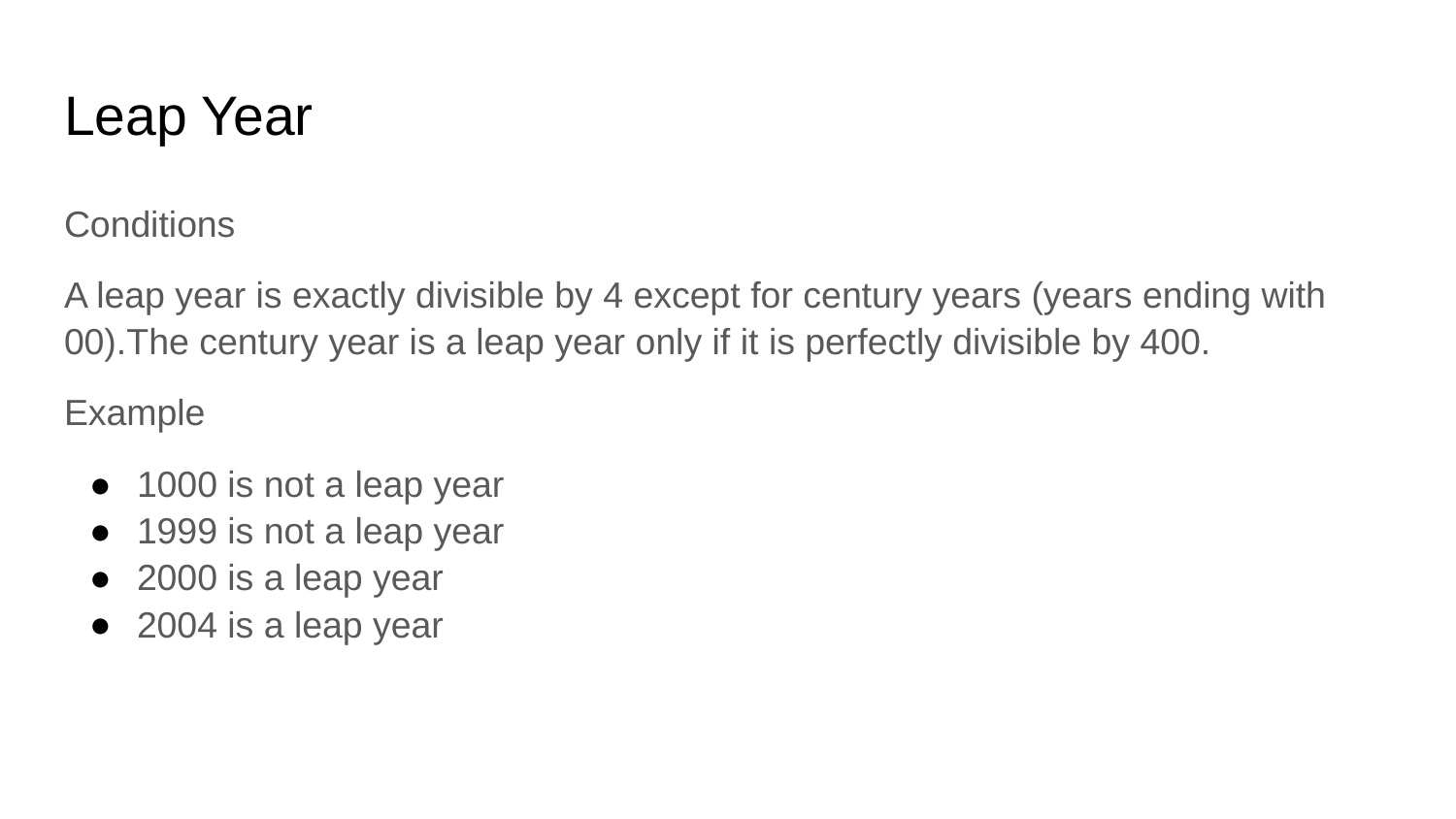

# Leap Year
Conditions
A leap year is exactly divisible by 4 except for century years (years ending with 00).The century year is a leap year only if it is perfectly divisible by 400.
Example
1000 is not a leap year
1999 is not a leap year
2000 is a leap year
2004 is a leap year